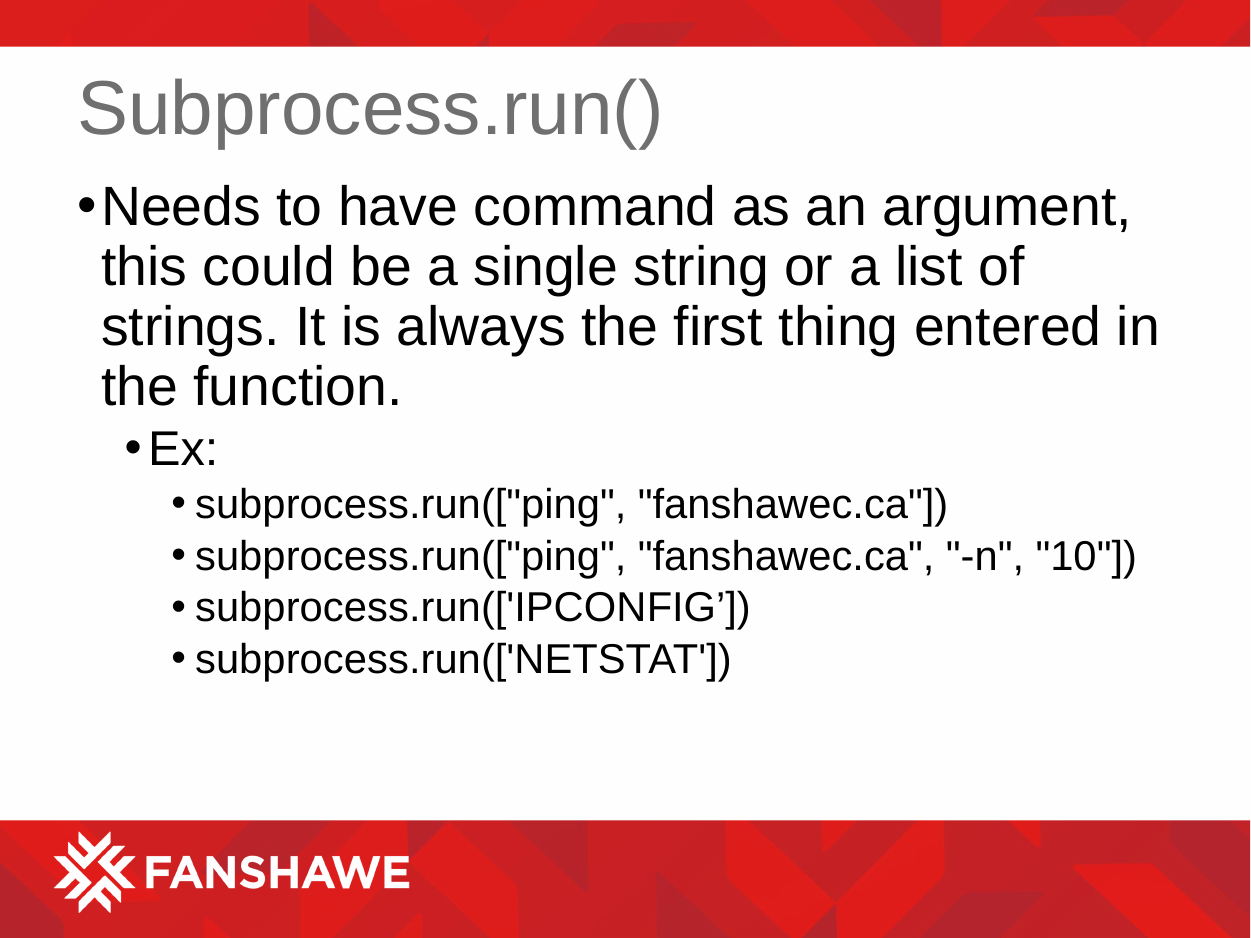

# Subprocess.run()
Needs to have command as an argument, this could be a single string or a list of strings. It is always the first thing entered in the function.
Ex:
subprocess.run(["ping", "fanshawec.ca"])
subprocess.run(["ping", "fanshawec.ca", "-n", "10"])
subprocess.run(['IPCONFIG’])
subprocess.run(['NETSTAT'])